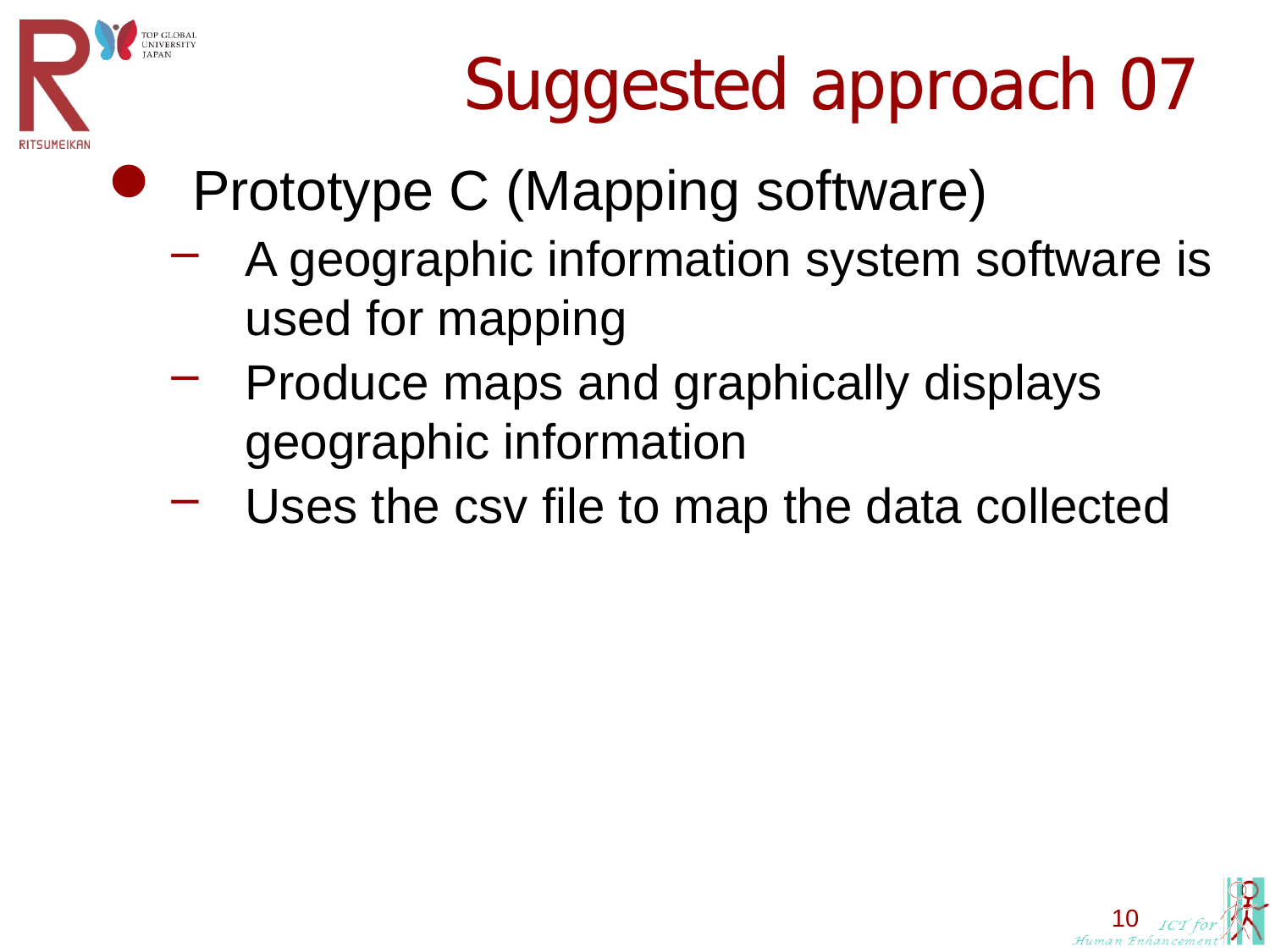

Suggested approach 07
Prototype C (Mapping software)
A geographic information system software is used for mapping
Produce maps and graphically displays geographic information
Uses the csv file to map the data collected

10